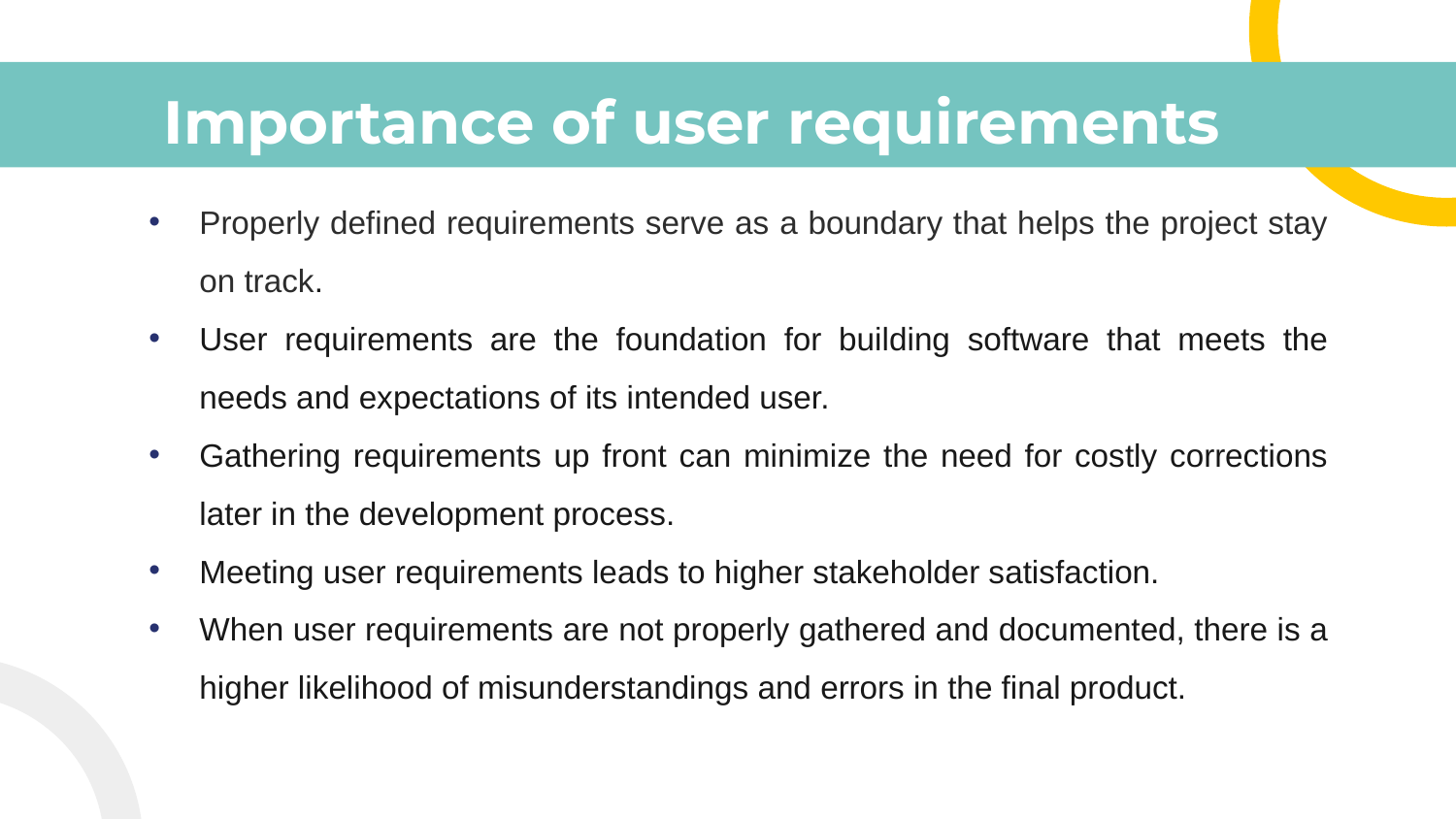

# Importance of user requirements
Properly defined requirements serve as a boundary that helps the project stay on track.
User requirements are the foundation for building software that meets the needs and expectations of its intended user.
Gathering requirements up front can minimize the need for costly corrections later in the development process.
Meeting user requirements leads to higher stakeholder satisfaction.
When user requirements are not properly gathered and documented, there is a higher likelihood of misunderstandings and errors in the final product.